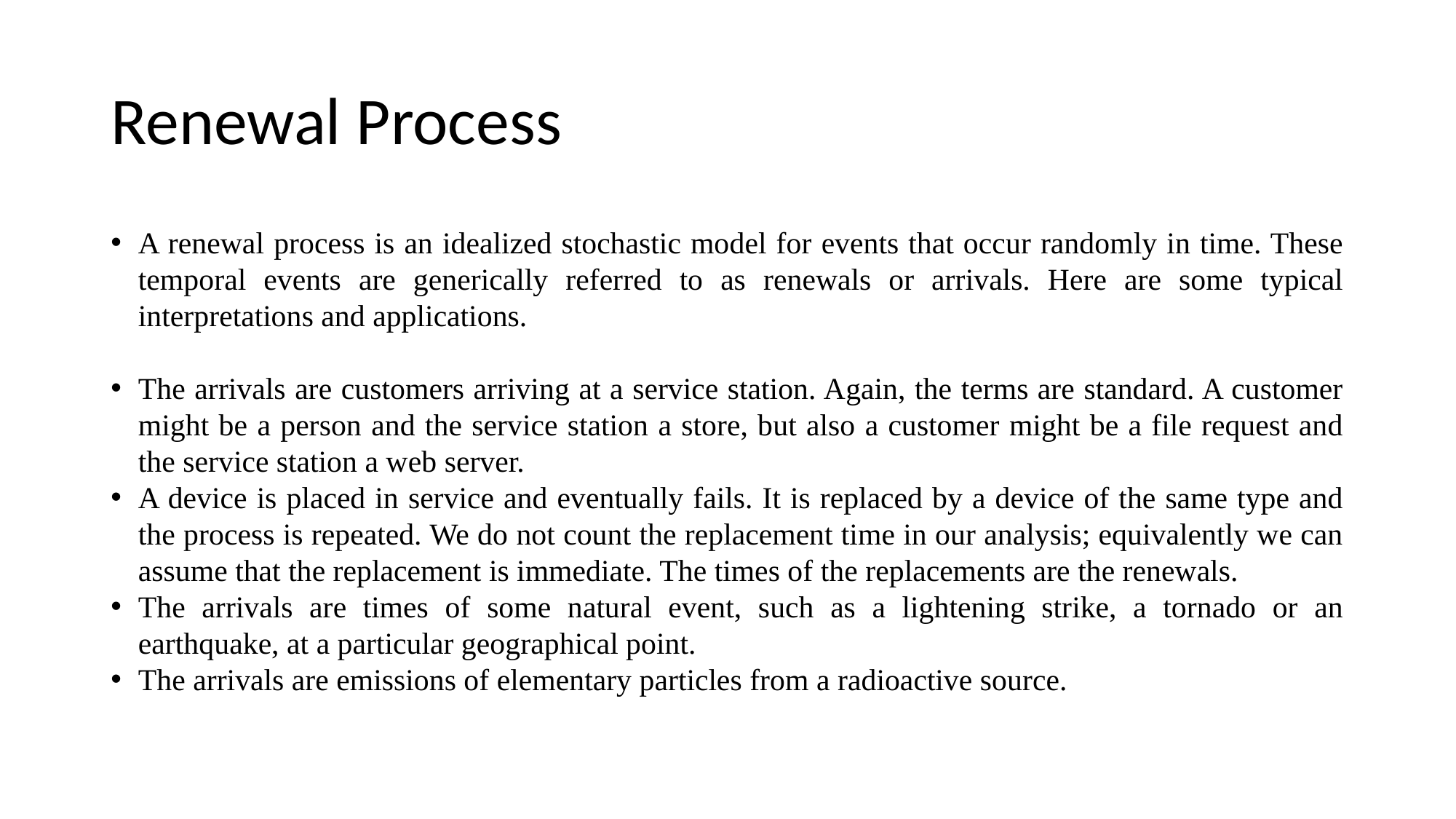

# Renewal Process
A renewal process is an idealized stochastic model for events that occur randomly in time. These temporal events are generically referred to as renewals or arrivals. Here are some typical interpretations and applications.

The arrivals are customers arriving at a service station. Again, the terms are standard. A customer might be a person and the service station a store, but also a customer might be a file request and the service station a web server.
A device is placed in service and eventually fails. It is replaced by a device of the same type and the process is repeated. We do not count the replacement time in our analysis; equivalently we can assume that the replacement is immediate. The times of the replacements are the renewals.
The arrivals are times of some natural event, such as a lightening strike, a tornado or an earthquake, at a particular geographical point.
The arrivals are emissions of elementary particles from a radioactive source.